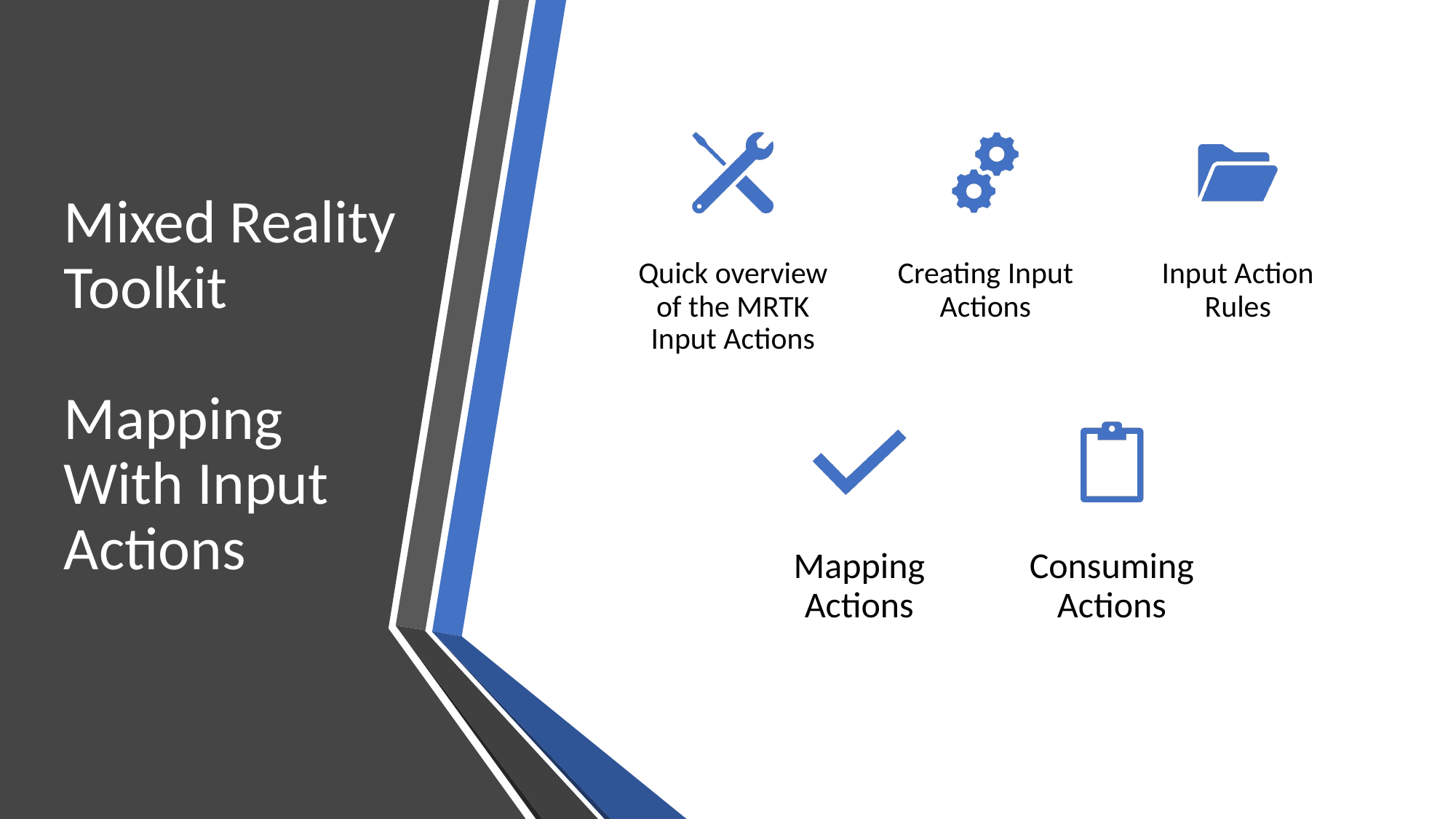

# Mixed Reality Toolkit Mapping With Input Actions
Quick overview of the MRTK Input Actions
Creating Input Actions
Input Action Rules
Mapping Actions
Consuming Actions